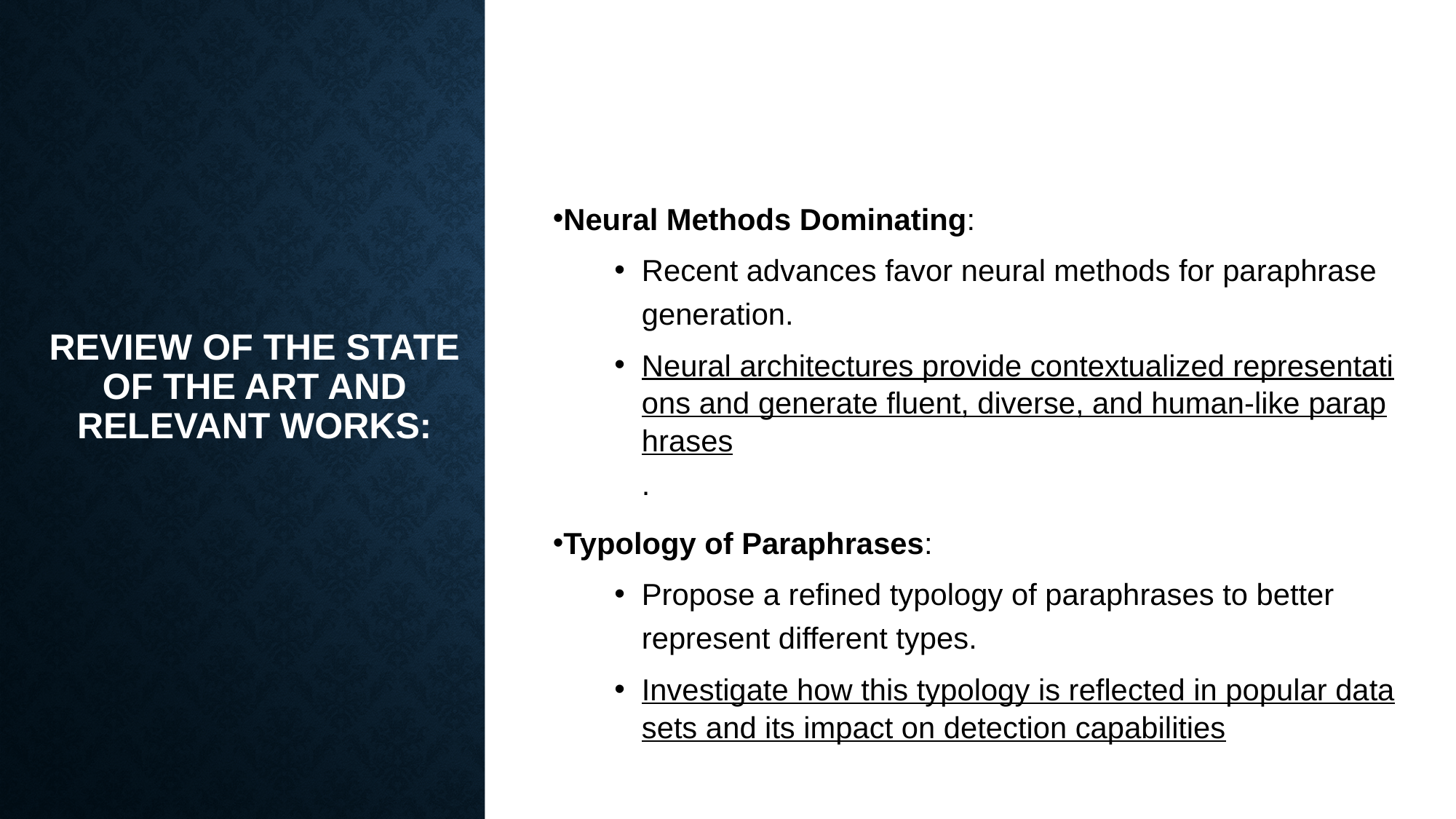

Neural Methods Dominating:
Recent advances favor neural methods for paraphrase generation.
Neural architectures provide contextualized representations and generate fluent, diverse, and human-like paraphrases.
Typology of Paraphrases:
Propose a refined typology of paraphrases to better represent different types.
Investigate how this typology is reflected in popular datasets and its impact on detection capabilities
# Review of the state of the Art and Relevant Works: